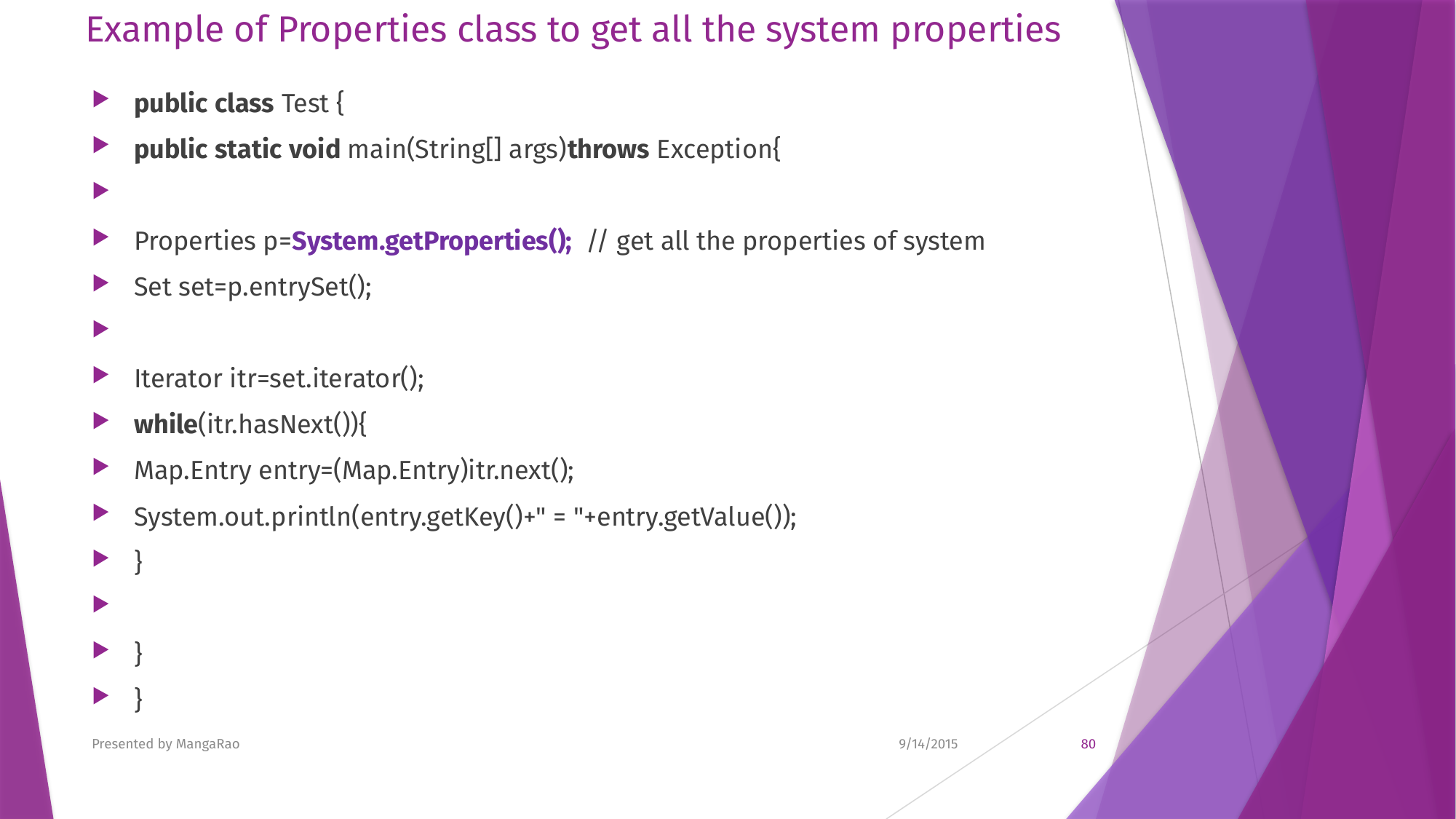

# Example of Properties class to get all the system properties
public class Test {
public static void main(String[] args)throws Exception{

Properties p=System.getProperties();  // get all the properties of system
Set set=p.entrySet();

Iterator itr=set.iterator();
while(itr.hasNext()){
Map.Entry entry=(Map.Entry)itr.next();
System.out.println(entry.getKey()+" = "+entry.getValue());
}

}
}

Presented by MangaRao
9/14/2015
80